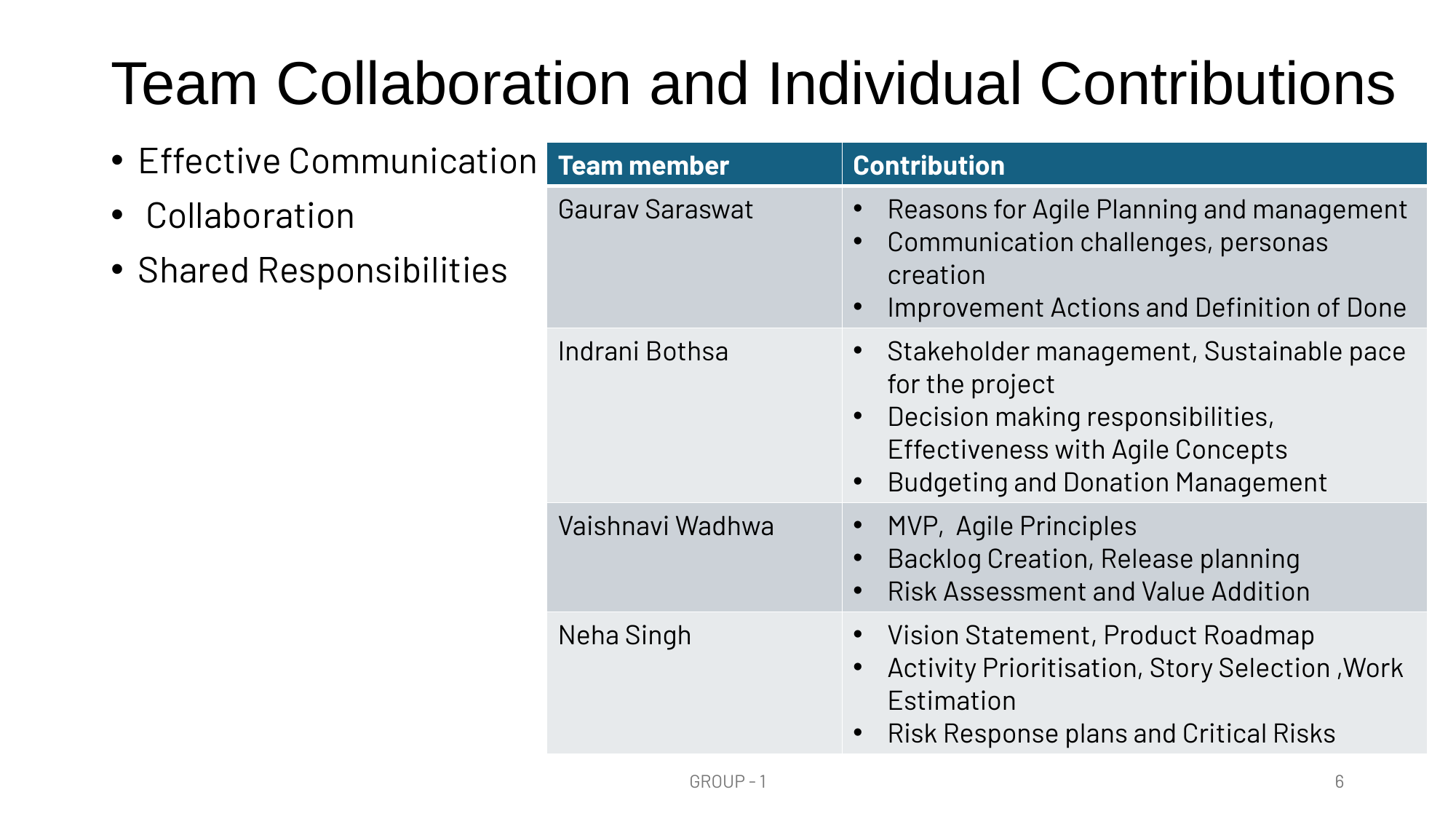

# Team Collaboration and Individual Contributions
Effective Communication
 Collaboration
Shared Responsibilities

| Team member | Contribution |
| --- | --- |
| Gaurav Saraswat | Reasons for Agile Planning and management Communication challenges, personas creation Improvement Actions and Definition of Done |
| Indrani Bothsa | Stakeholder management, Sustainable pace for the project Decision making responsibilities, Effectiveness with Agile Concepts Budgeting and Donation Management |
| Vaishnavi Wadhwa | MVP, Agile Principles Backlog Creation, Release planning Risk Assessment and Value Addition |
| Neha Singh | Vision Statement, Product Roadmap Activity Prioritisation, Story Selection ,Work Estimation Risk Response plans and Critical Risks |
GROUP - 1
6